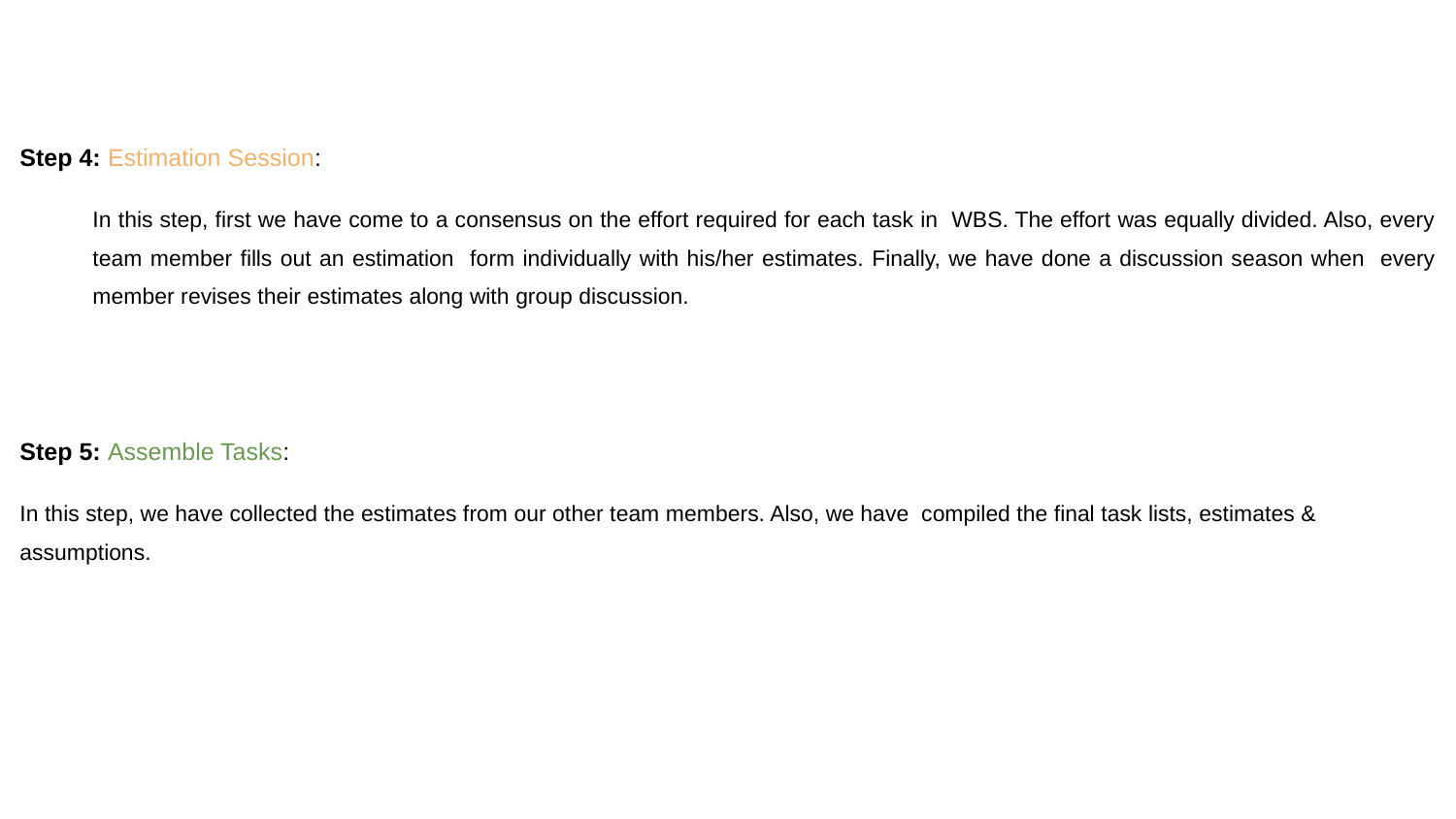

Step 4: Estimation Session:
In this step, first we have come to a consensus on the effort required for each task in  WBS. The effort was equally divided. Also, every team member fills out an estimation  form individually with his/her estimates. Finally, we have done a discussion season when  every member revises their estimates along with group discussion.

Step 5: Assemble Tasks:
In this step, we have collected the estimates from our other team members. Also, we have  compiled the final task lists, estimates & assumptions.